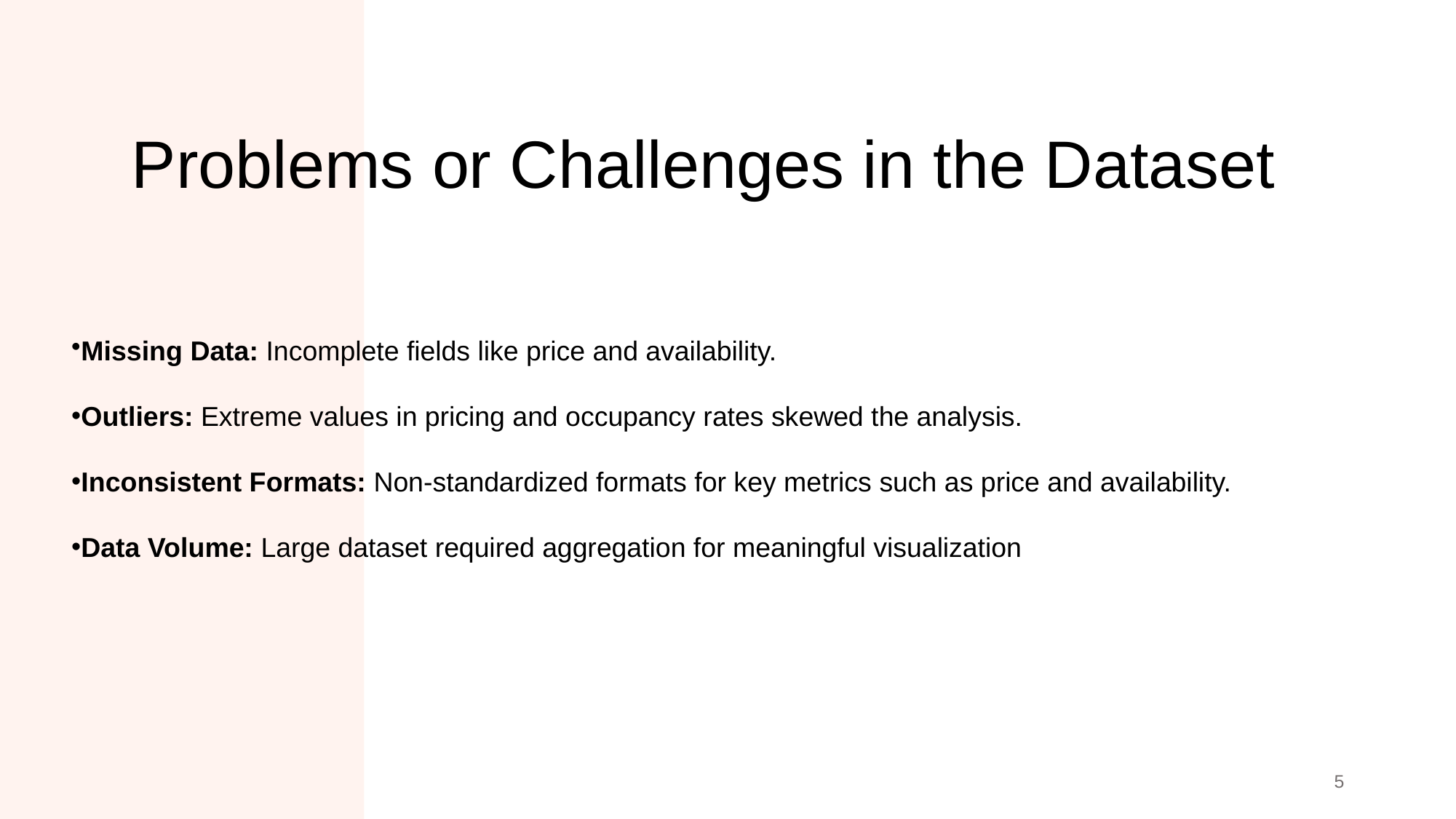

# Problems or Challenges in the Dataset
Missing Data: Incomplete fields like price and availability.

Outliers: Extreme values in pricing and occupancy rates skewed the analysis.

Inconsistent Formats: Non-standardized formats for key metrics such as price and availability.

Data Volume: Large dataset required aggregation for meaningful visualization
5